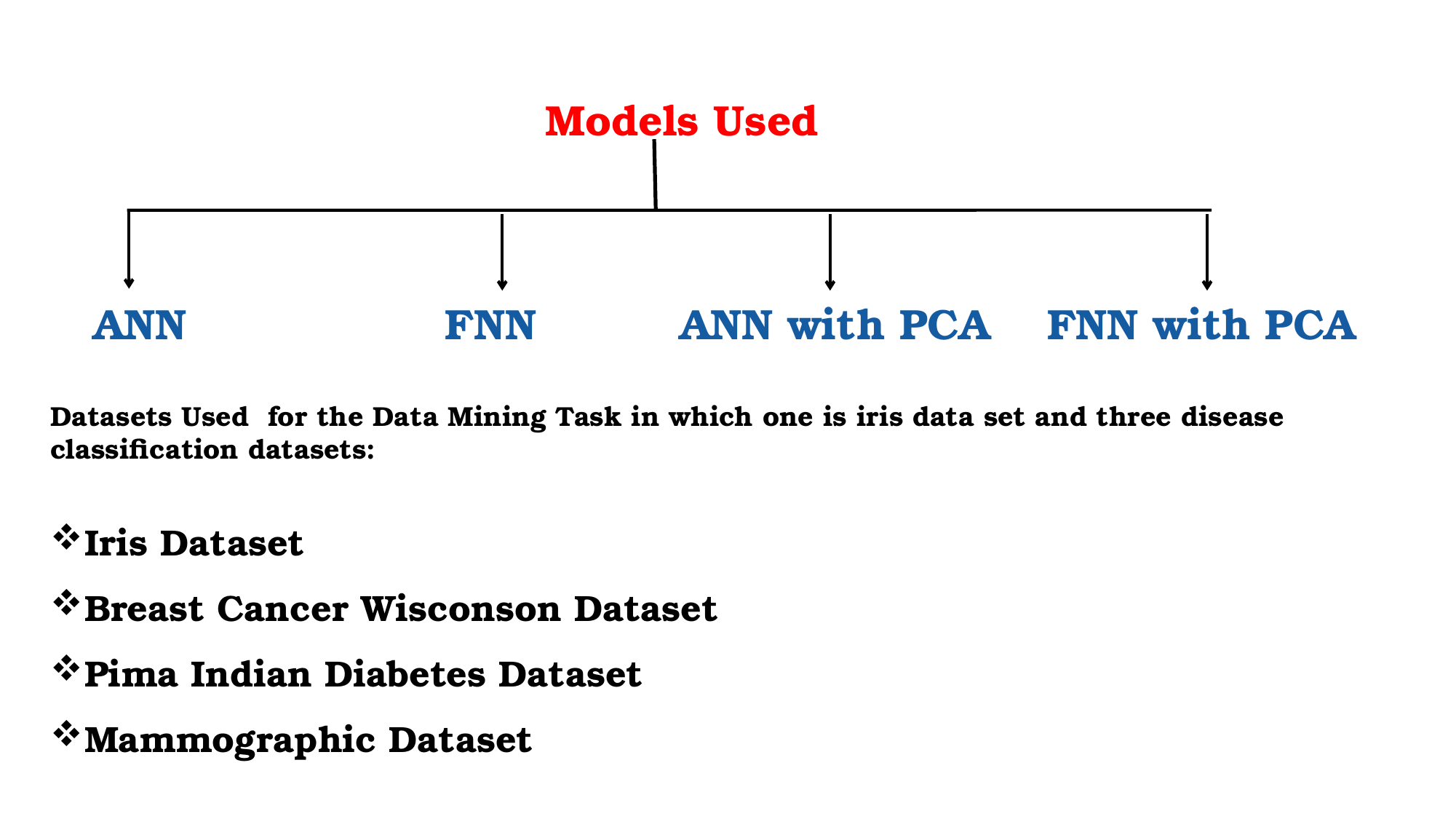

Models Used

   ANN                  FNN          ANN with PCA    FNN with PCA

Datasets Used  for the Data Mining Task in which one is iris data set and three disease classification datasets:

Iris Dataset
Breast Cancer Wisconson Dataset
Pima Indian Diabetes Dataset
Mammographic Dataset